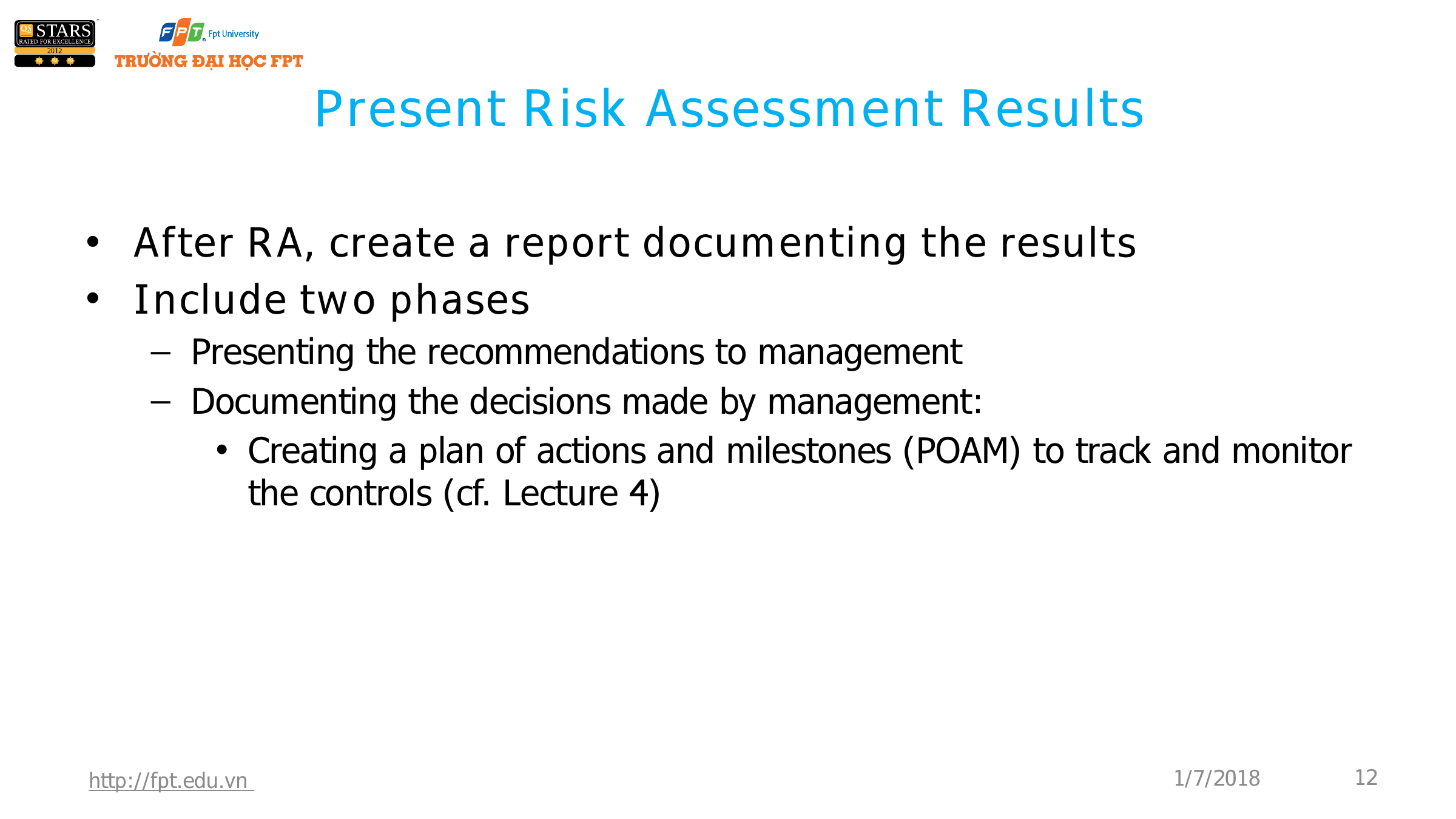

# Present Risk Assessment Results
After RA, create a report documenting the results
Include two phases
Presenting the recommendations to management
Documenting the decisions made by management:
Creating a plan of actions and milestones (POAM) to track and monitor the controls (cf. Lecture 4)
http://fpt.edu.vn
1/7/2018
12